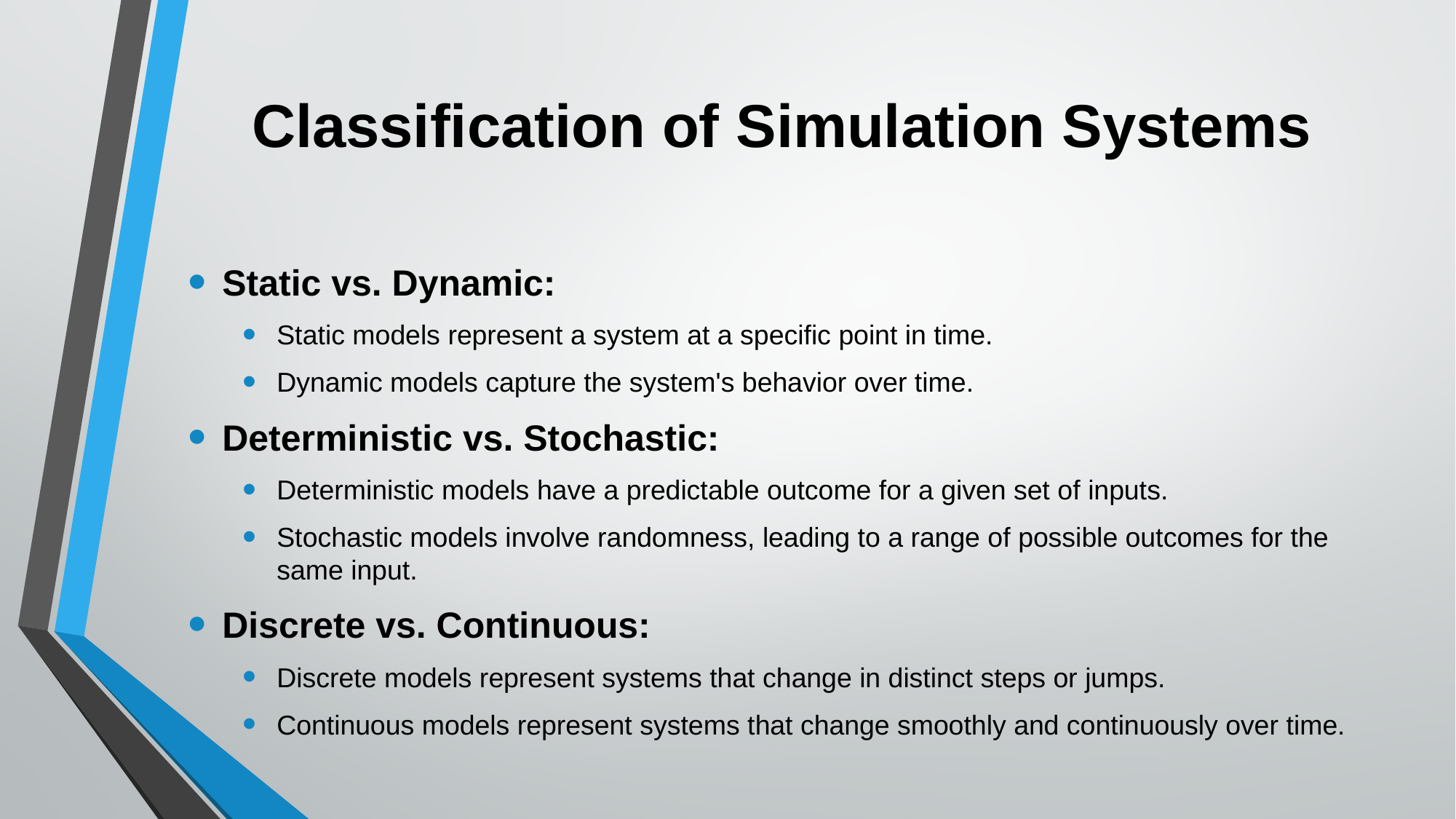

# Classification of Simulation Systems
Static vs. Dynamic:
Static models represent a system at a specific point in time.
Dynamic models capture the system's behavior over time.
Deterministic vs. Stochastic:
Deterministic models have a predictable outcome for a given set of inputs.
Stochastic models involve randomness, leading to a range of possible outcomes for the same input.
Discrete vs. Continuous:
Discrete models represent systems that change in distinct steps or jumps.
Continuous models represent systems that change smoothly and continuously over time.